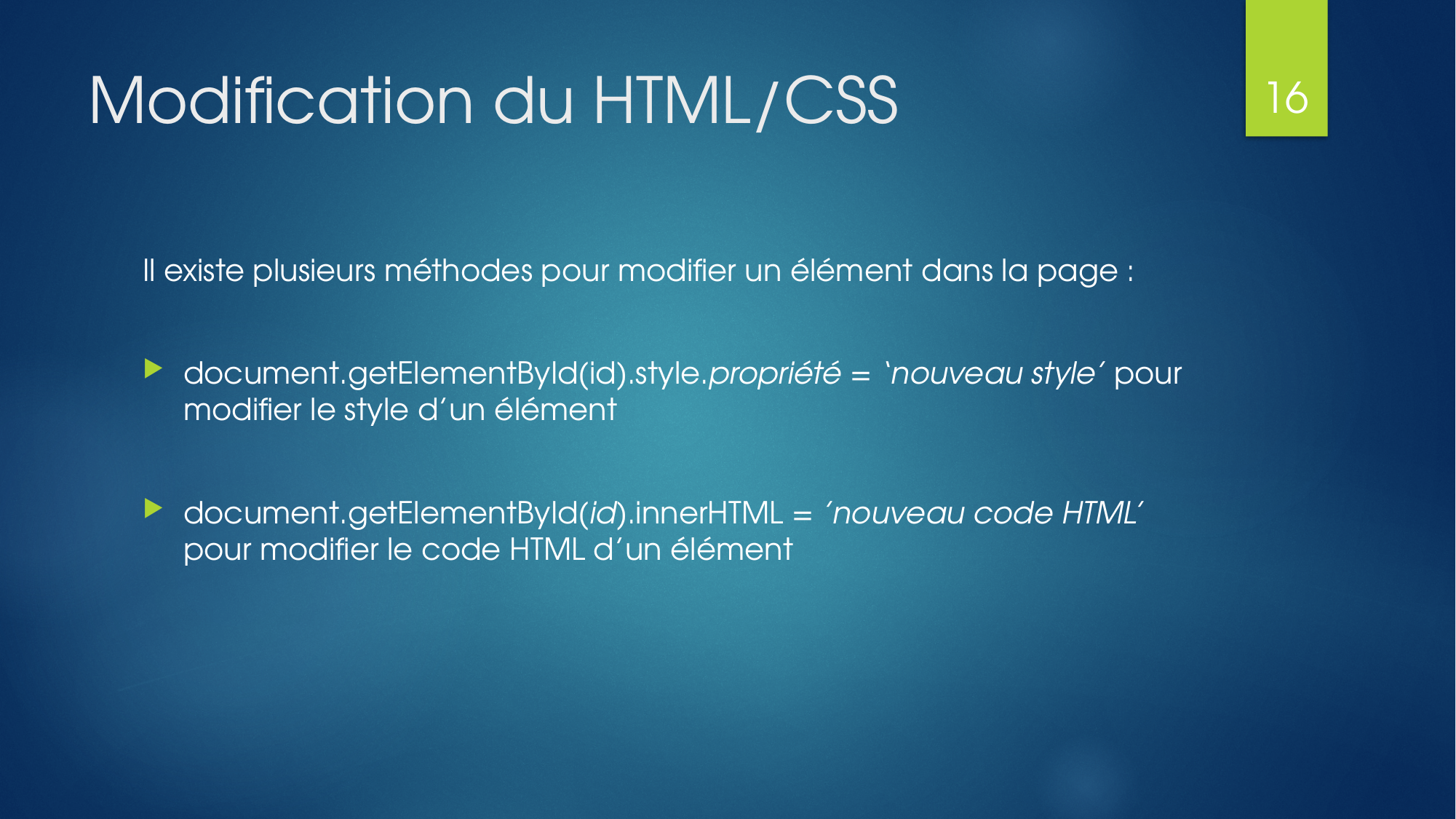

16
# Modification du HTML/CSS
Il existe plusieurs méthodes pour modifier un élément dans la page :

document.getElementById(id).style.propriété = ‘nouveau style’ pour modifier le style d’un élément

document.getElementById(id).innerHTML = ’nouveau code HTML’ pour modifier le code HTML d’un élément